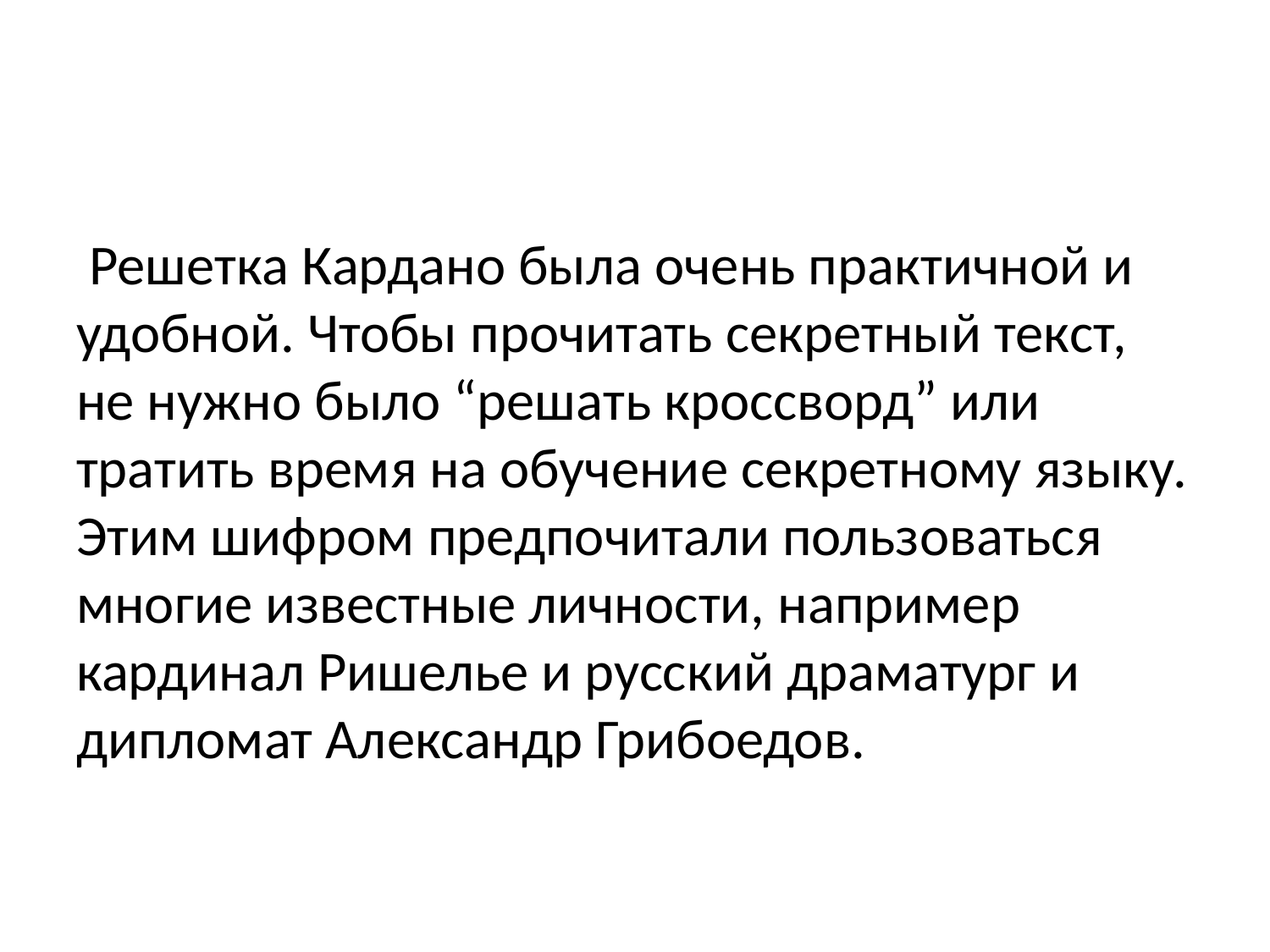

Решетка Кардано была очень практичной и удобной. Чтобы прочитать секретный текст, не нужно было “решать кроссворд” или тратить время на обучение секретному языку. Этим шифром предпочитали пользоваться многие известные личности, например кардинал Ришелье и русский драматург и дипломат Александр Грибоедов.